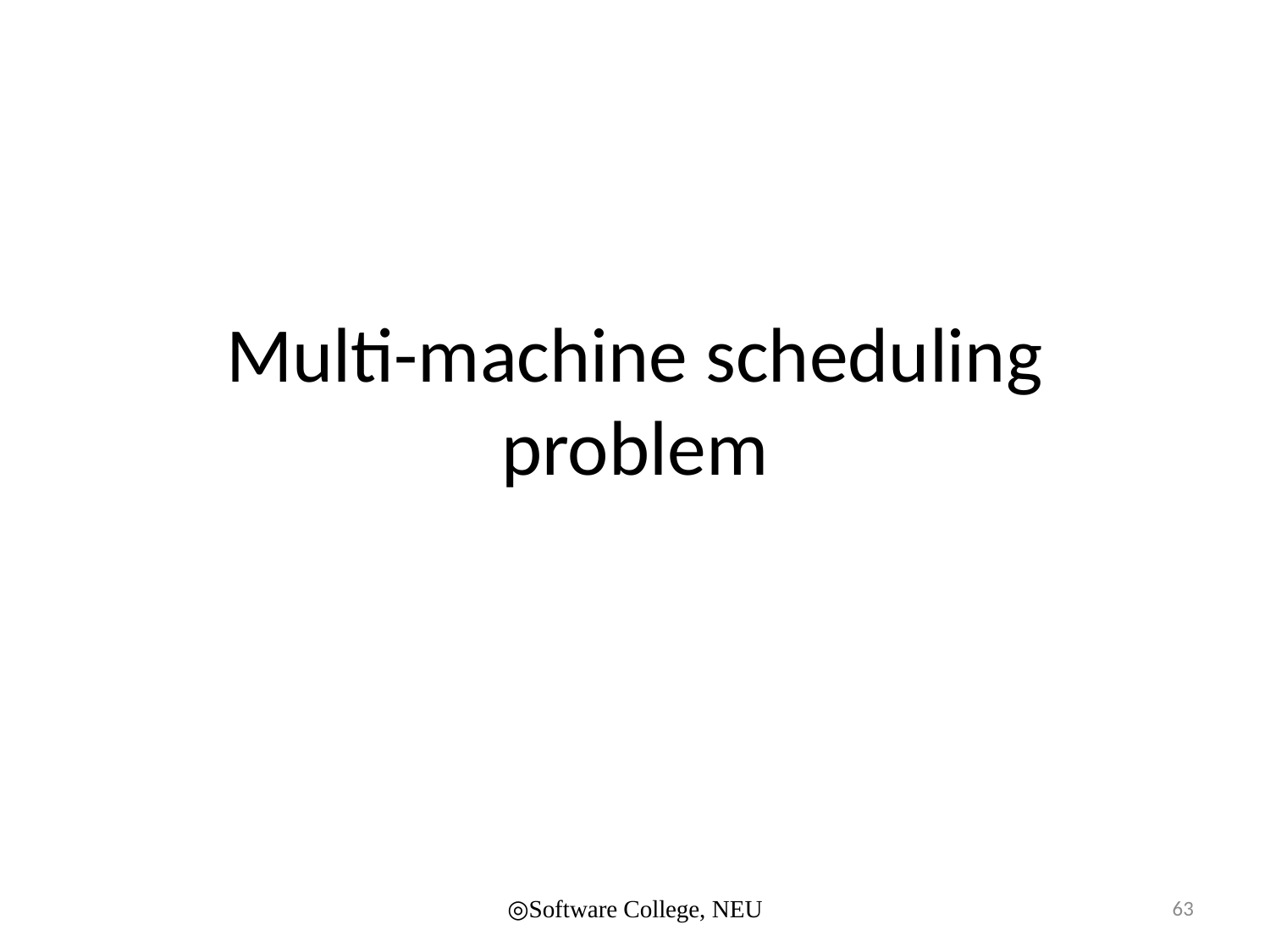

# Multi-machine scheduling problem

◎Software College, NEU
63